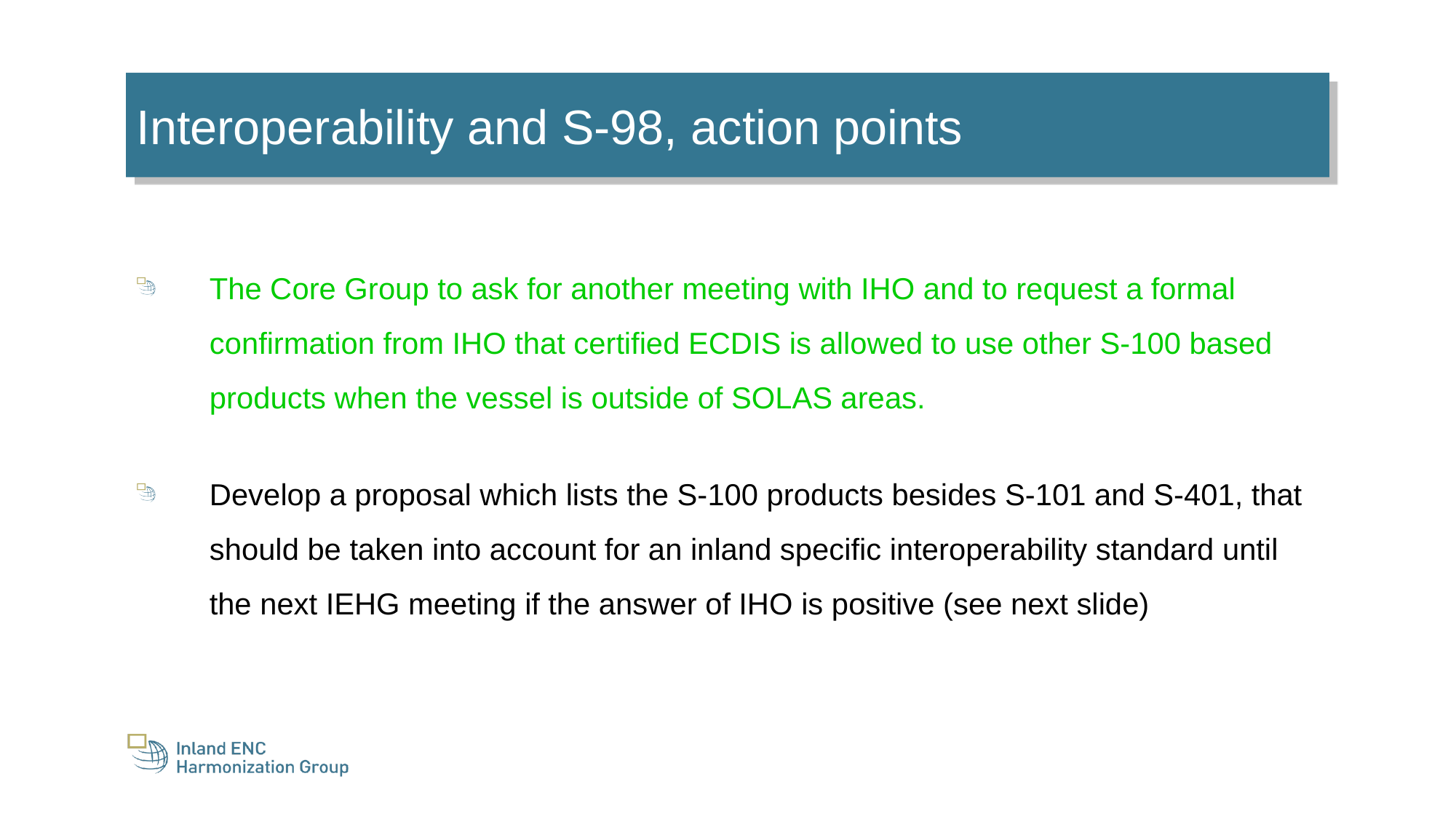

Interoperability and S-98, action points
The Core Group to ask for another meeting with IHO and to request a formal confirmation from IHO that certified ECDIS is allowed to use other S-100 based products when the vessel is outside of SOLAS areas.
Develop a proposal which lists the S-100 products besides S-101 and S-401, that should be taken into account for an inland specific interoperability standard until the next IEHG meeting if the answer of IHO is positive (see next slide)